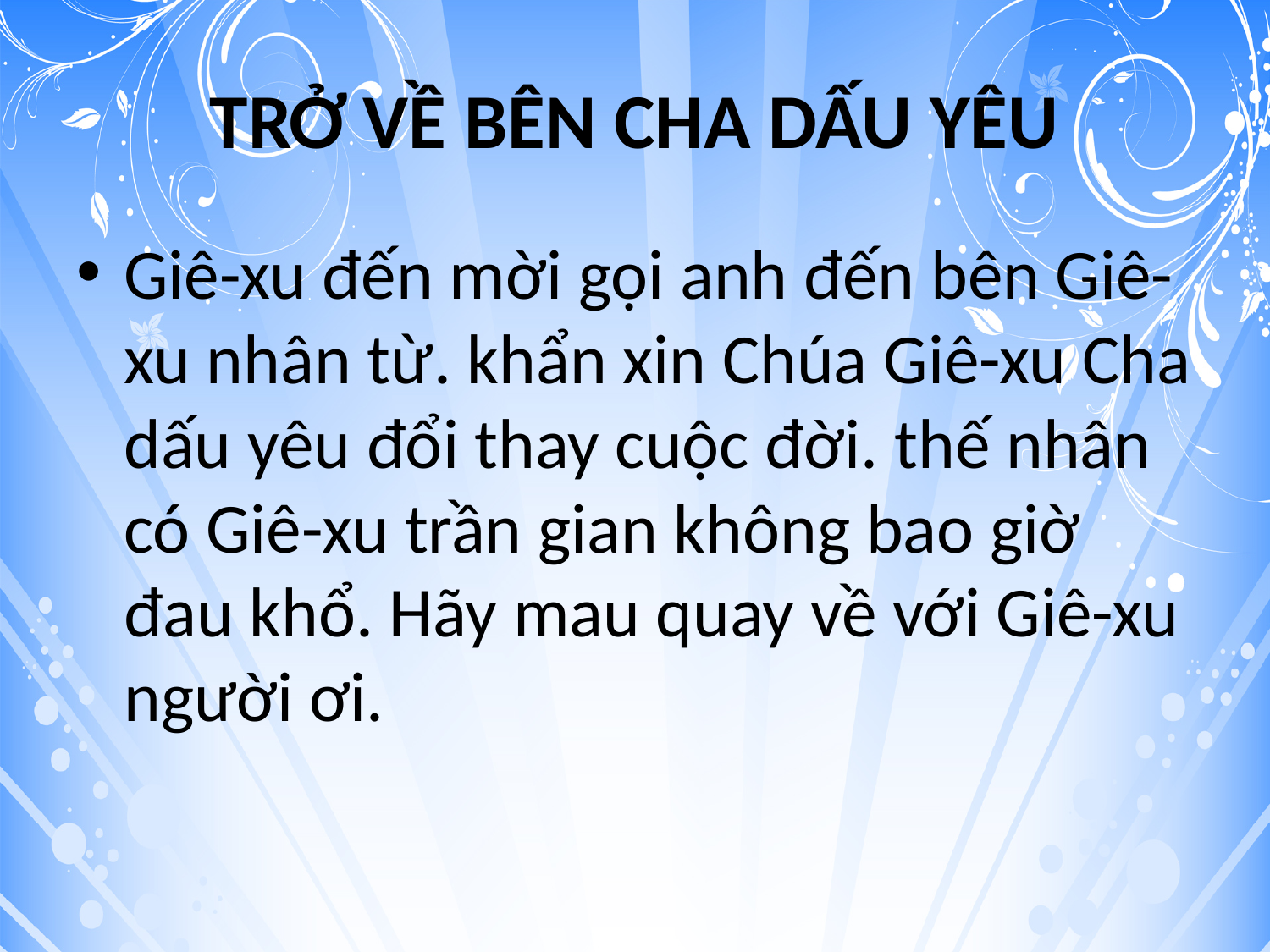

# TRỞ VỀ BÊN CHA DẤU YÊU
Giê-xu đến mời gọi anh đến bên Giê-xu nhân từ. khẩn xin Chúa Giê-xu Cha dấu yêu đổi thay cuộc đời. thế nhân có Giê-xu trần gian không bao giờ đau khổ. Hãy mau quay về với Giê-xu người ơi.